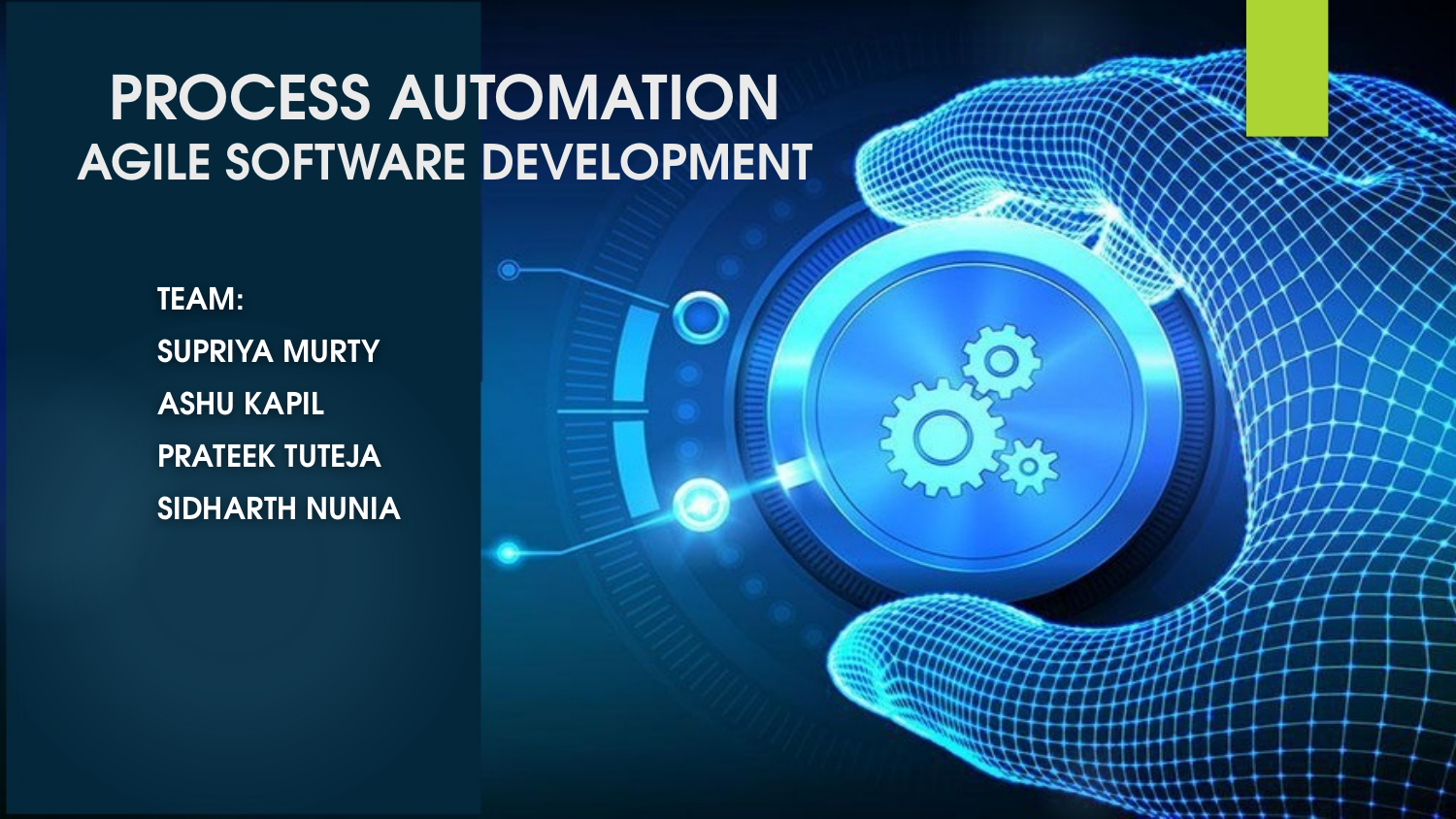

# PROCESS AUTOMATION
AGILE SOFTWARE DEVELOPMENT
TEAM:
SUPRIYA MURTY
ASHU KAPIL
PRATEEK TUTEJA
SIDHARTH NUNIA